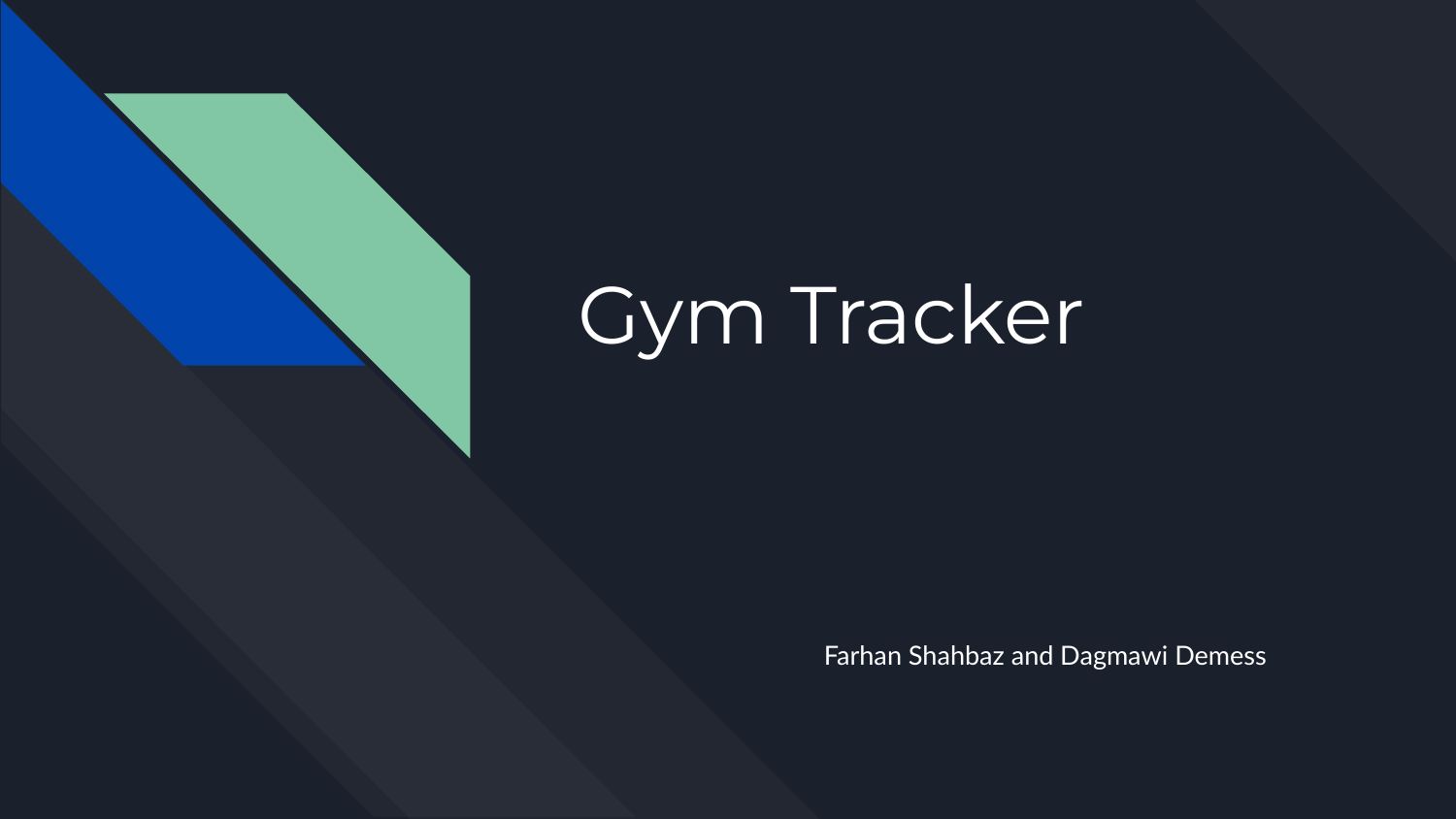

# Gym Tracker
Farhan Shahbaz and Dagmawi Demess